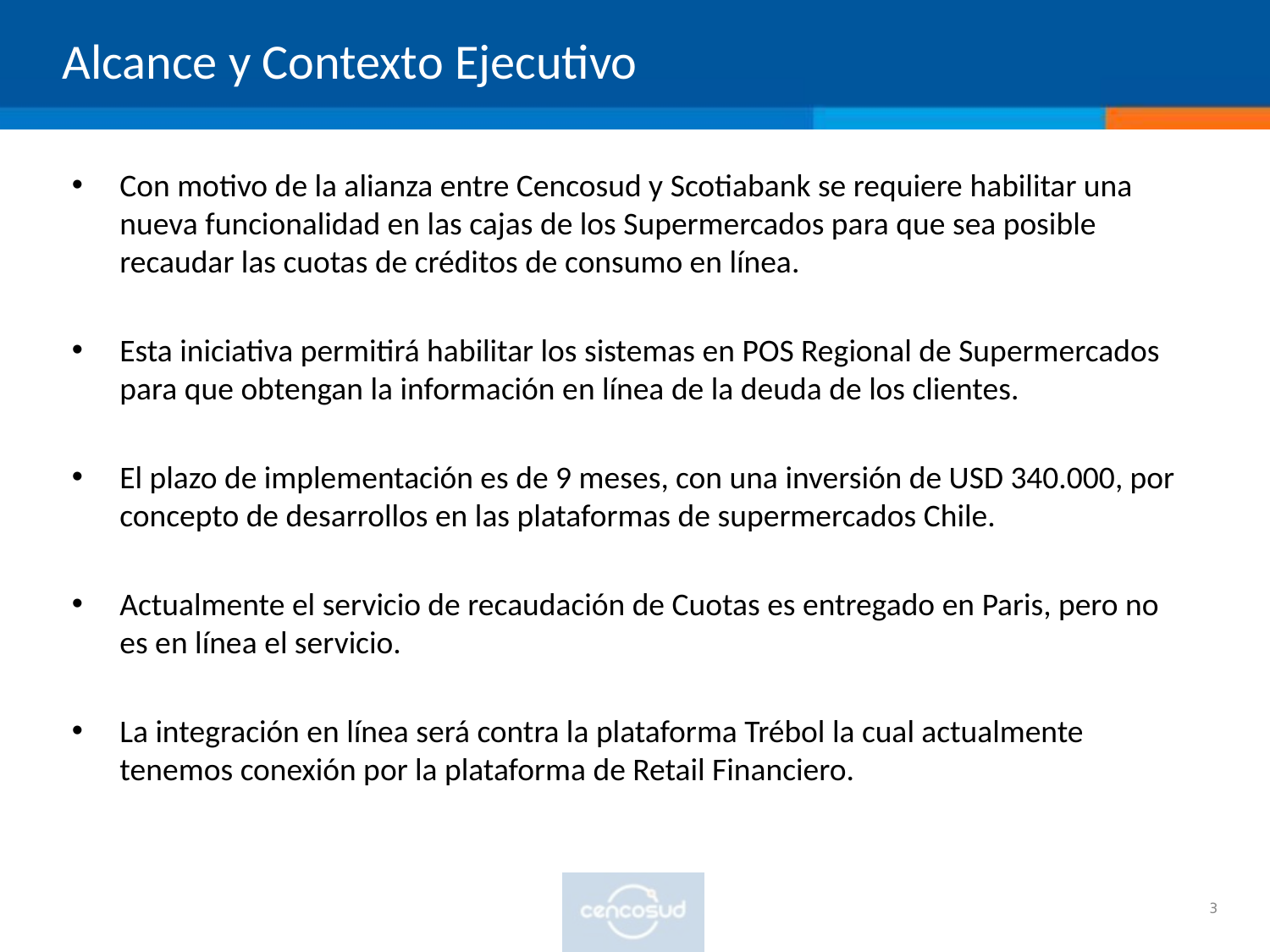

# Alcance y Contexto Ejecutivo
Con motivo de la alianza entre Cencosud y Scotiabank se requiere habilitar una nueva funcionalidad en las cajas de los Supermercados para que sea posible recaudar las cuotas de créditos de consumo en línea.

Esta iniciativa permitirá habilitar los sistemas en POS Regional de Supermercados para que obtengan la información en línea de la deuda de los clientes.

El plazo de implementación es de 9 meses, con una inversión de USD 340.000, por concepto de desarrollos en las plataformas de supermercados Chile.

Actualmente el servicio de recaudación de Cuotas es entregado en Paris, pero no es en línea el servicio.

La integración en línea será contra la plataforma Trébol la cual actualmente tenemos conexión por la plataforma de Retail Financiero.
3